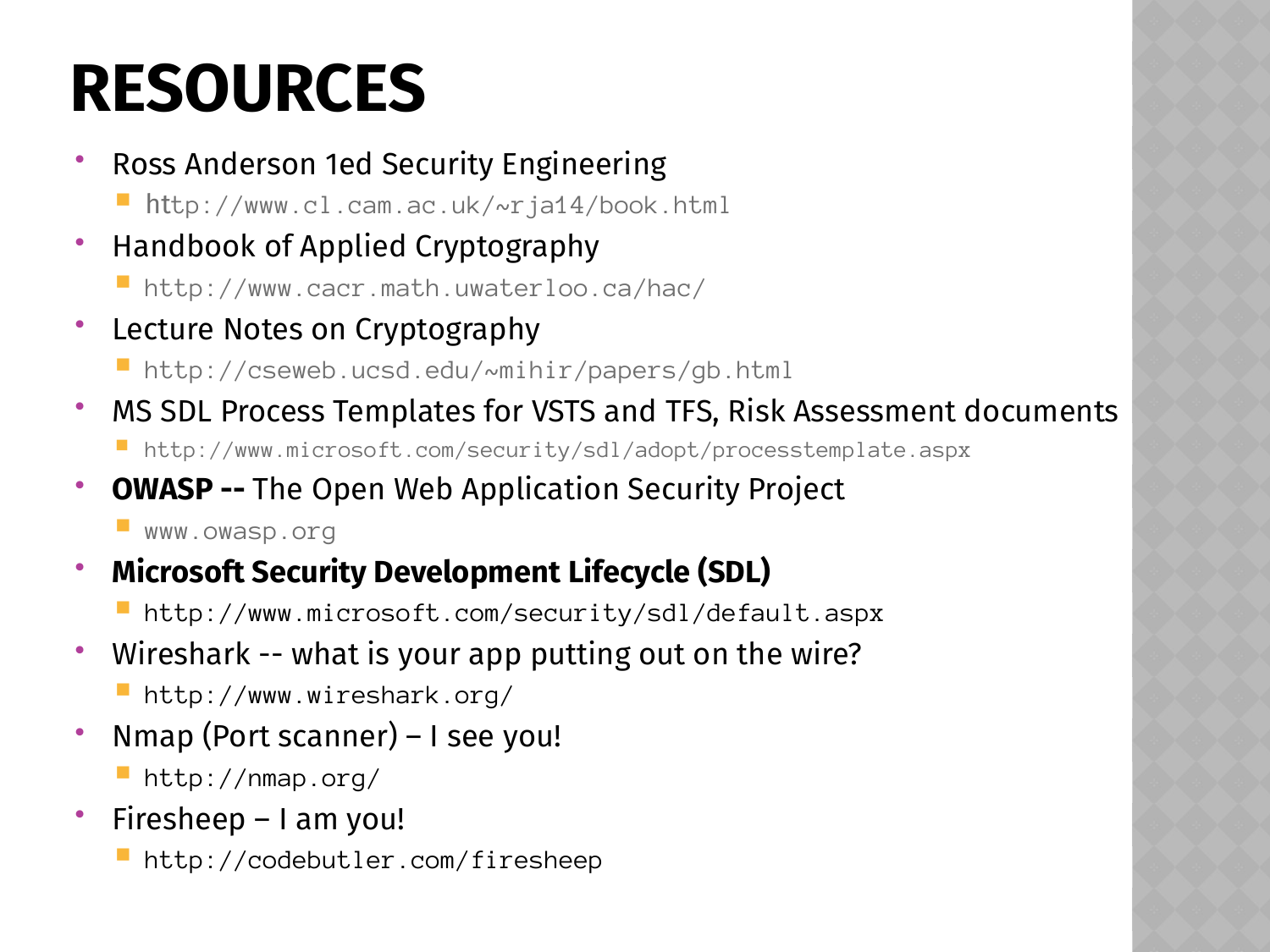

# Resources
Ross Anderson 1ed Security Engineering
http://www.cl.cam.ac.uk/~rja14/book.html
Handbook of Applied Cryptography
http://www.cacr.math.uwaterloo.ca/hac/
Lecture Notes on Cryptography
http://cseweb.ucsd.edu/~mihir/papers/gb.html
MS SDL Process Templates for VSTS and TFS, Risk Assessment documents
http://www.microsoft.com/security/sdl/adopt/processtemplate.aspx
OWASP -- The Open Web Application Security Project
www.owasp.org
Microsoft Security Development Lifecycle (SDL)
http://www.microsoft.com/security/sdl/default.aspx
Wireshark -- what is your app putting out on the wire?
http://www.wireshark.org/
Nmap (Port scanner) – I see you!
http://nmap.org/
Firesheep – I am you!
http://codebutler.com/firesheep